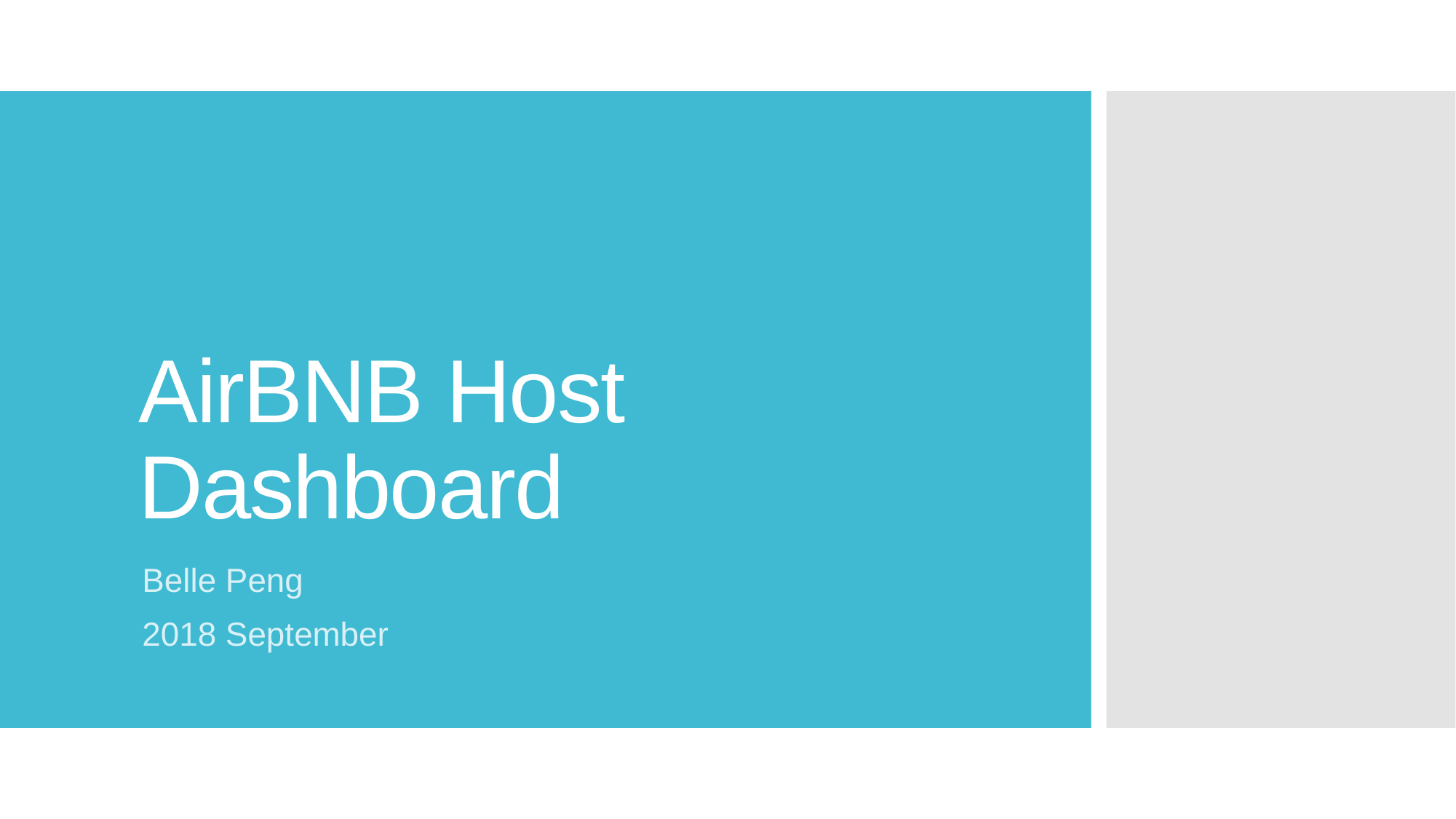

# AirBNB Host Dashboard
Belle Peng
2018 September